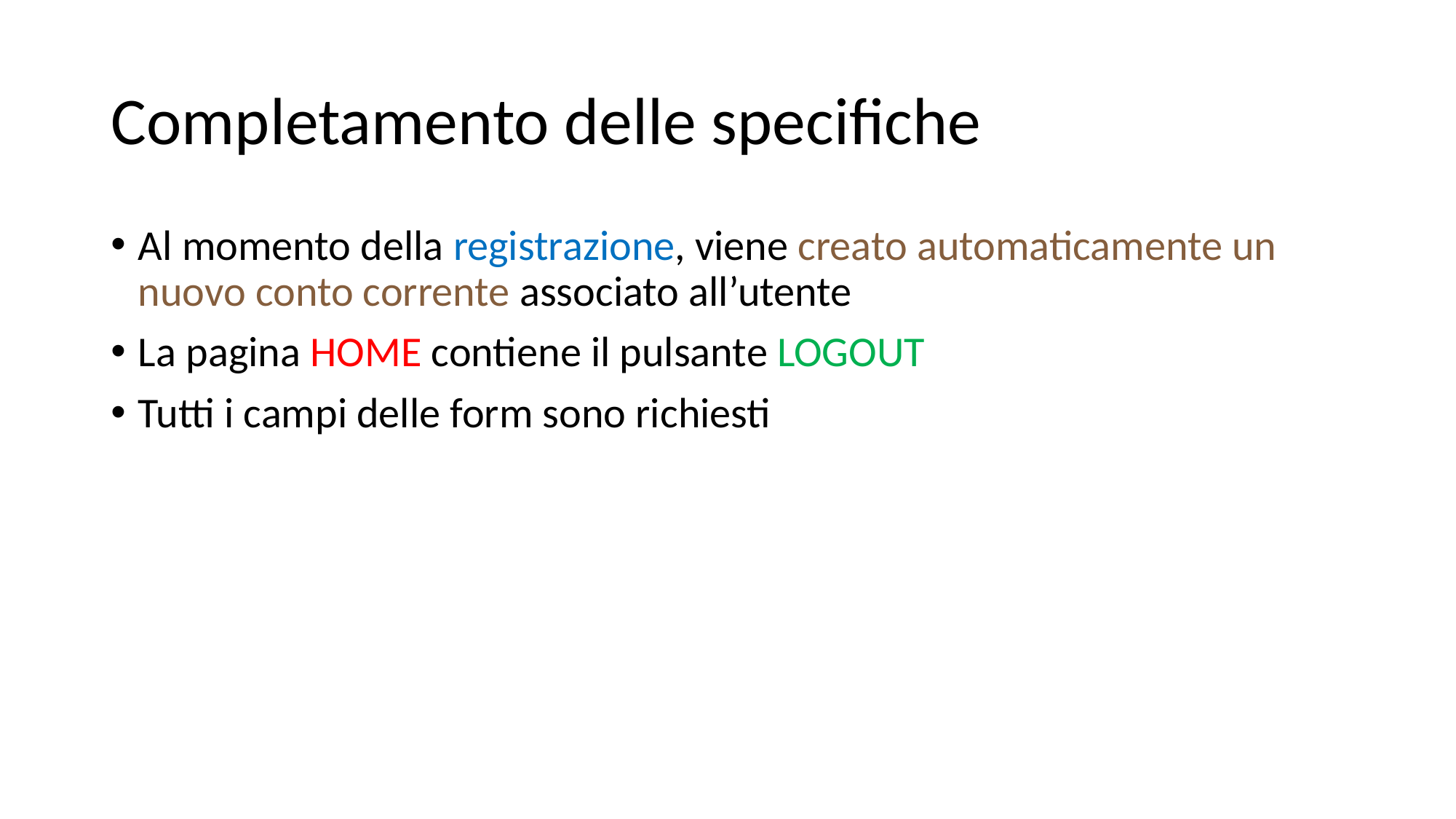

# Completamento delle specifiche
Al momento della registrazione, viene creato automaticamente un nuovo conto corrente associato all’utente
La pagina HOME contiene il pulsante LOGOUT
Tutti i campi delle form sono richiesti